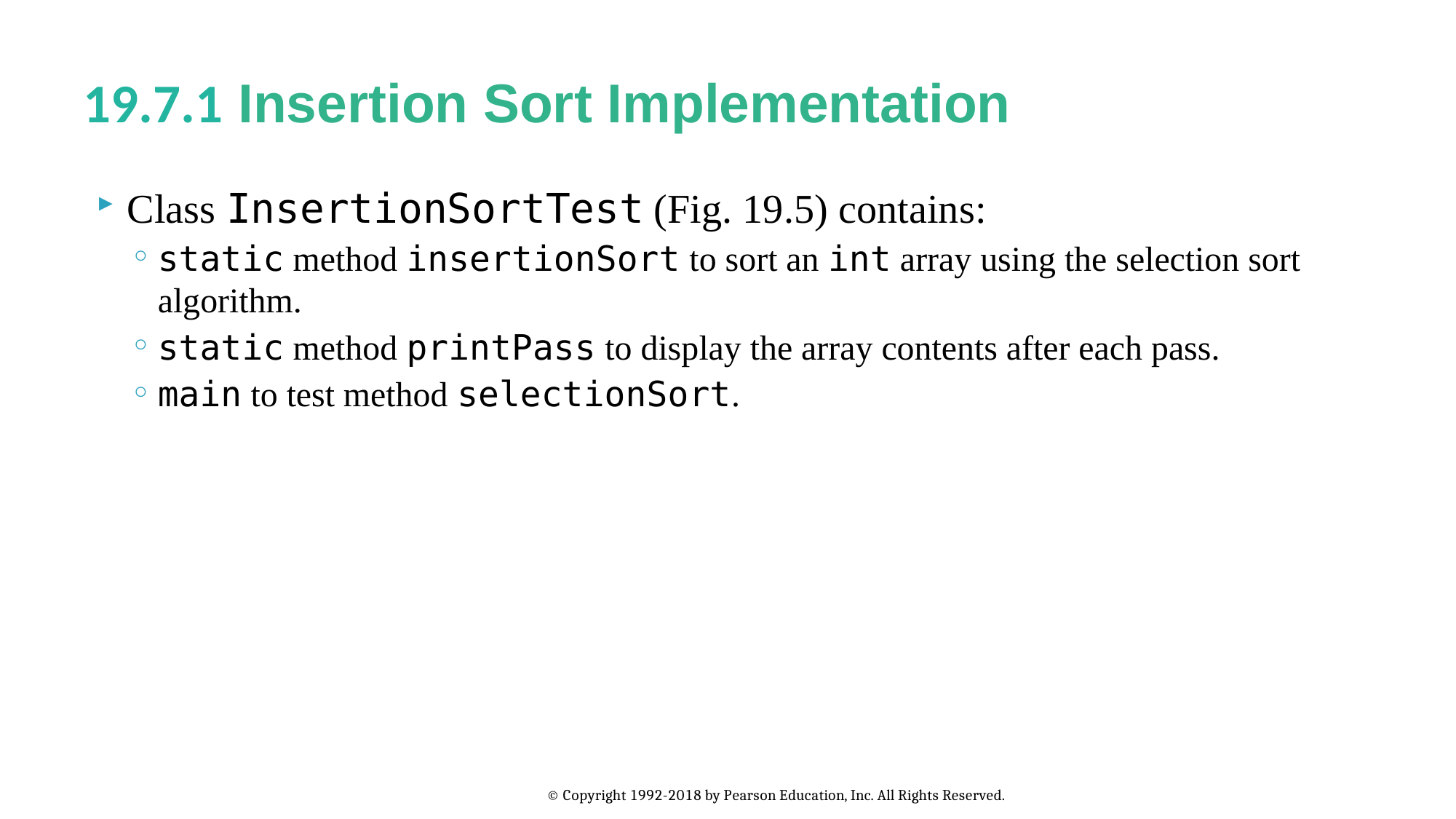

# 19.7.1 Insertion Sort Implementation
Class InsertionSortTest (Fig. 19.5) contains:
static method insertionSort to sort an int array using the selection sort algorithm.
static method printPass to display the array contents after each pass.
main to test method selectionSort.
© Copyright 1992-2018 by Pearson Education, Inc. All Rights Reserved.